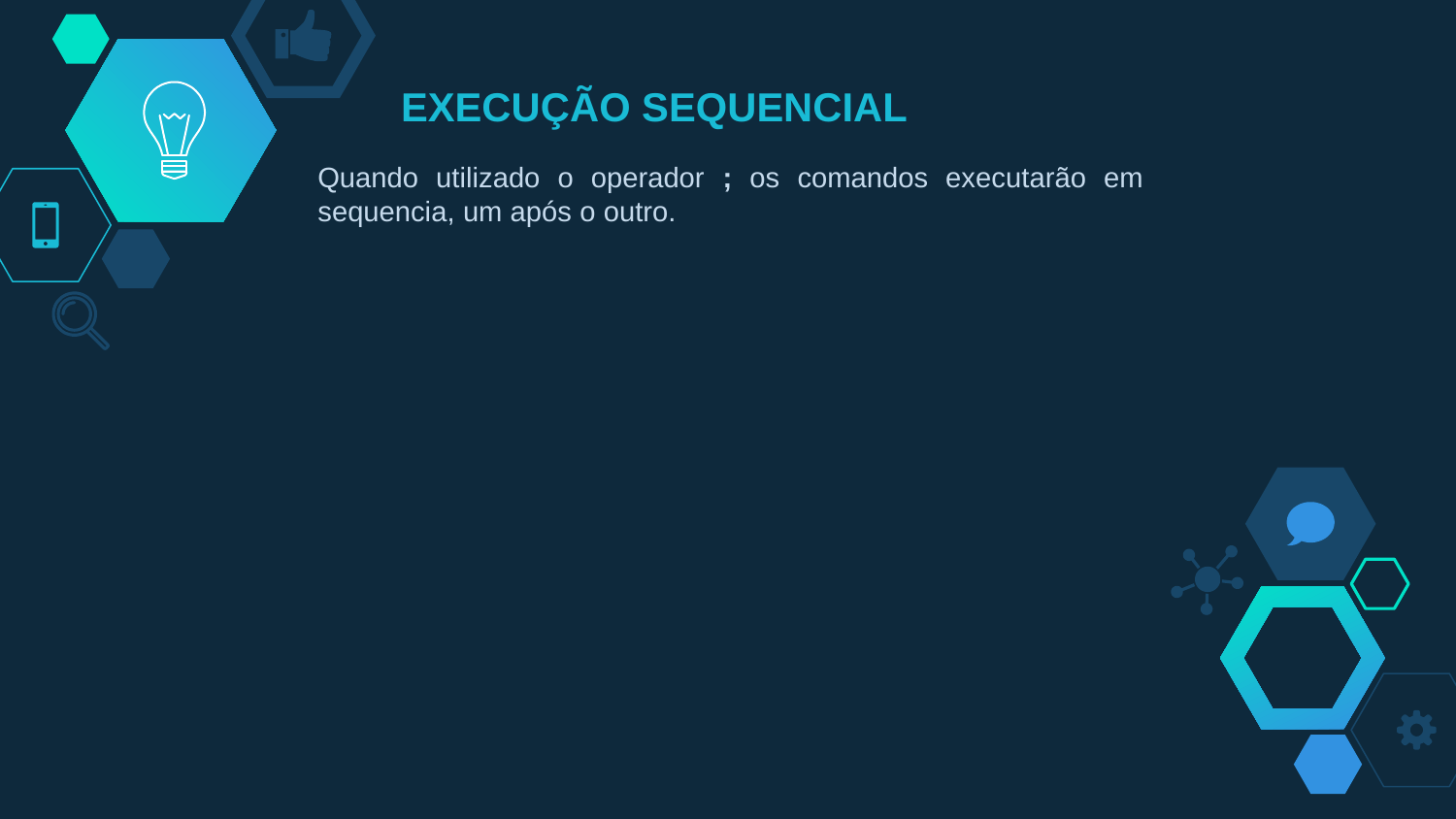

# EXECUÇÃO SEQUENCIAL
Quando utilizado o operador ; os comandos executarão em sequencia, um após o outro.